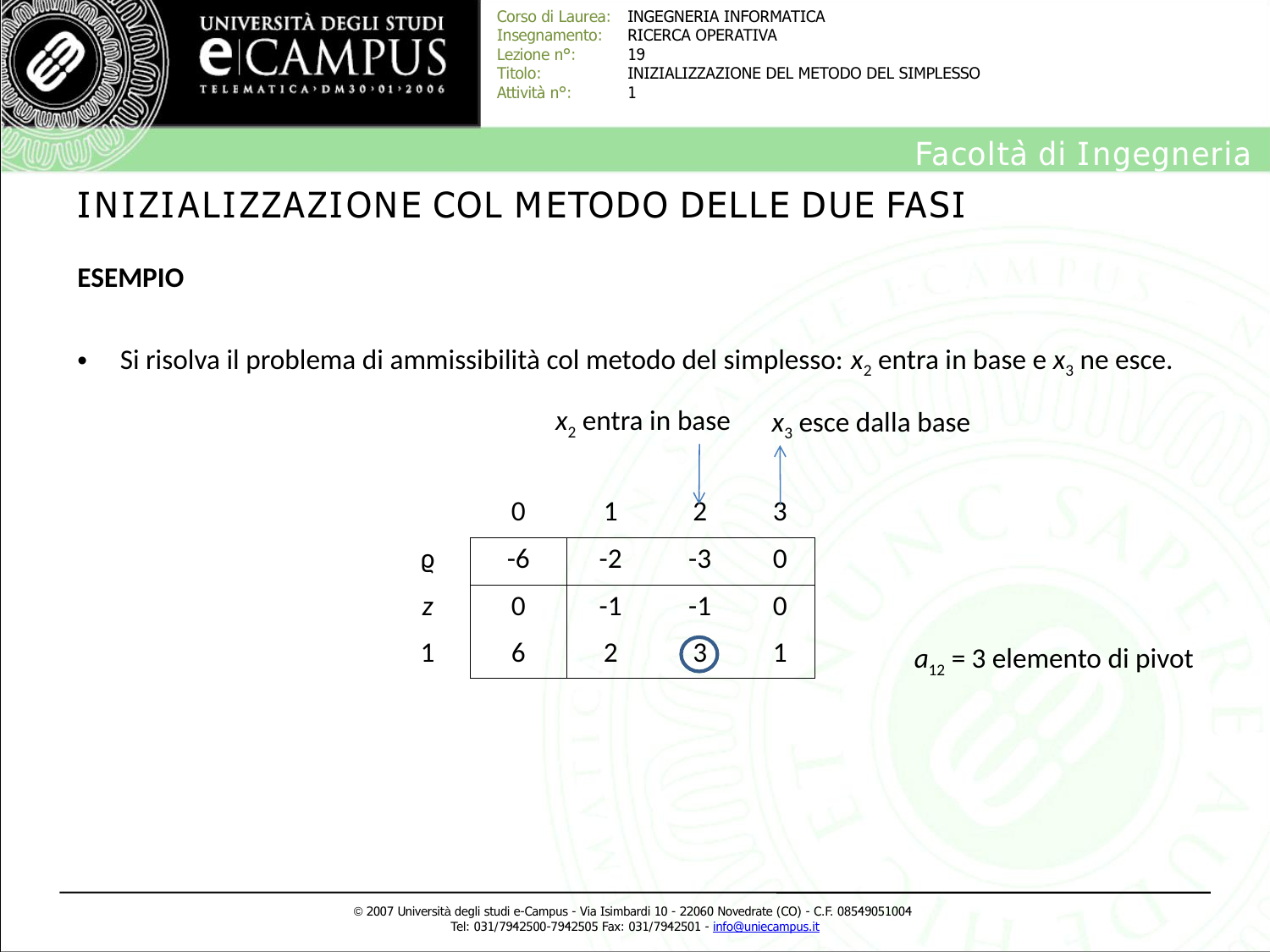

# INIZIALIZZAZIONE COL METODO DELLE DUE FASI
ESEMPIO

  Si risolva il problema di ammissibilità col metodo del simplesso: x2 entra in base e x3 ne esce.

x2 entra in base
x3 esce dalla base
|  | 0 | 1 | 2 | 3 |
| --- | --- | --- | --- | --- |
| ϱ | -6 | -2 | -3 | 0 |
| z | 0 | -1 | -1 | 0 |
| 1 | 6 | 2 | 3 | 1 |

a12 = 3 elemento di pivot